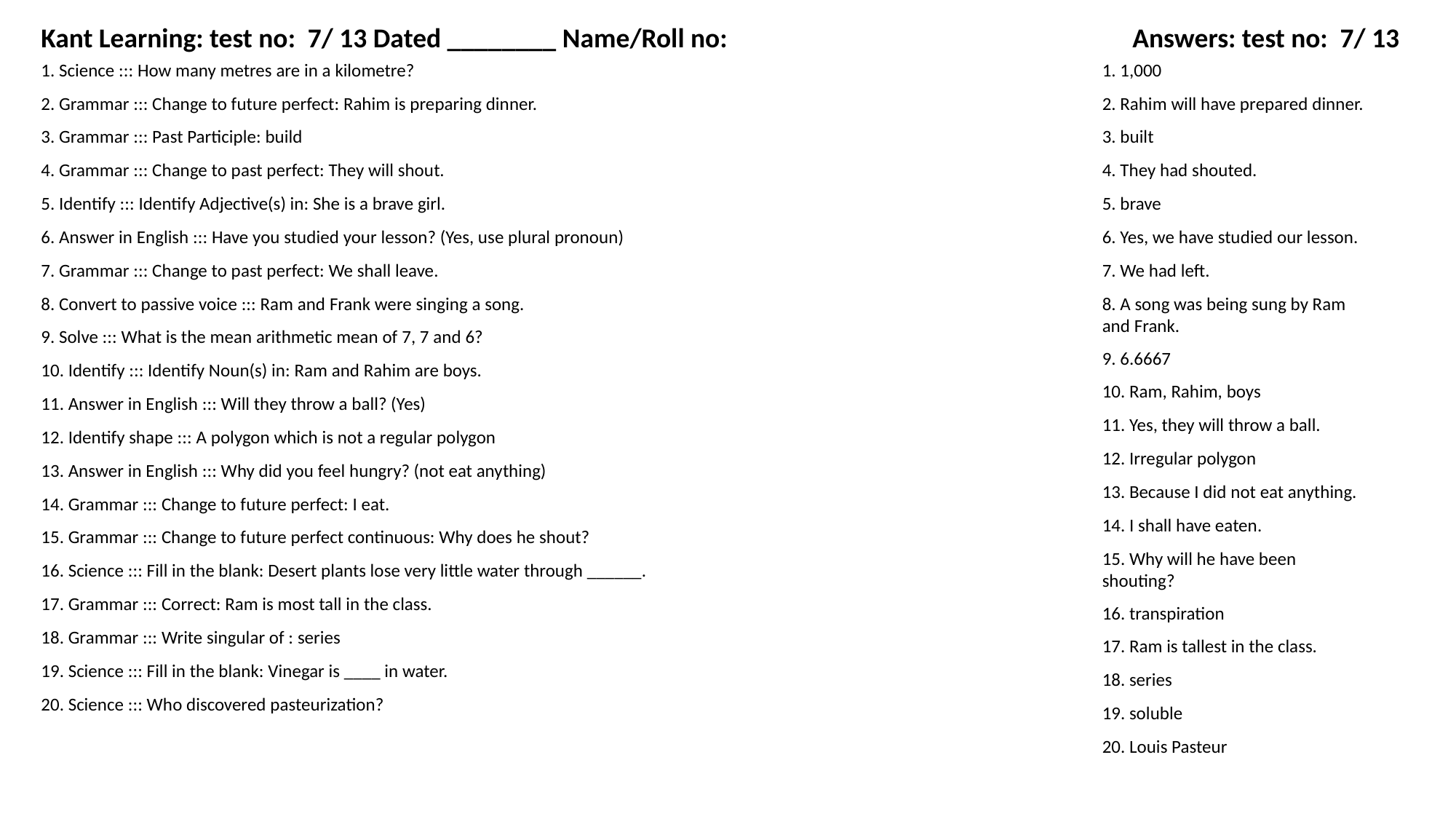

Kant Learning: test no:  7/ 13 Dated ________ Name/Roll no:
Answers: test no:  7/ 13
1. Science ::: How many metres are in a kilometre?
1. 1,000
2. Grammar ::: Change to future perfect: Rahim is preparing dinner.
2. Rahim will have prepared dinner.
3. Grammar ::: Past Participle: build
3. built
4. Grammar ::: Change to past perfect: They will shout.
4. They had shouted.
5. Identify ::: Identify Adjective(s) in: She is a brave girl.
5. brave
6. Answer in English ::: Have you studied your lesson? (Yes, use plural pronoun)
6. Yes, we have studied our lesson.
7. Grammar ::: Change to past perfect: We shall leave.
7. We had left.
8. Convert to passive voice ::: Ram and Frank were singing a song.
8. A song was being sung by Ram and Frank.
9. Solve ::: What is the mean arithmetic mean of 7, 7 and 6?
9. 6.6667
10. Identify ::: Identify Noun(s) in: Ram and Rahim are boys.
10. Ram, Rahim, boys
11. Answer in English ::: Will they throw a ball? (Yes)
11. Yes, they will throw a ball.
12. Identify shape ::: A polygon which is not a regular polygon
12. Irregular polygon
13. Answer in English ::: Why did you feel hungry? (not eat anything)
13. Because I did not eat anything.
14. Grammar ::: Change to future perfect: I eat.
14. I shall have eaten.
15. Grammar ::: Change to future perfect continuous: Why does he shout?
15. Why will he have been shouting?
16. Science ::: Fill in the blank: Desert plants lose very little water through ______.
17. Grammar ::: Correct: Ram is most tall in the class.
16. transpiration
18. Grammar ::: Write singular of : series
17. Ram is tallest in the class.
19. Science ::: Fill in the blank: Vinegar is ____ in water.
18. series
20. Science ::: Who discovered pasteurization?
19. soluble
20. Louis Pasteur